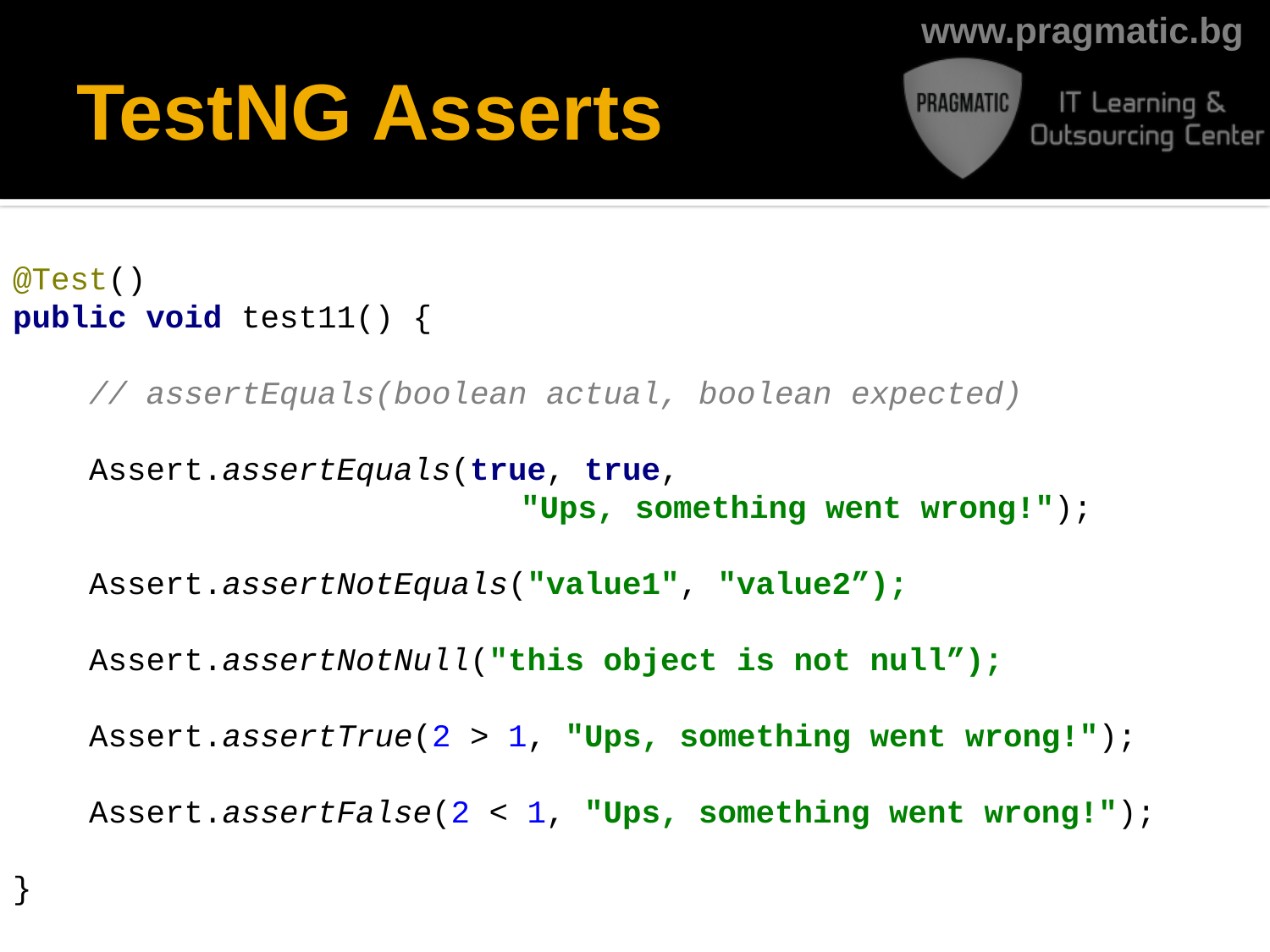

# TestNG Asserts
@Test()
public void test11() {
    // assertEquals(boolean actual, boolean expected)
    Assert.assertEquals(true, true,
				"Ups, something went wrong!");
    Assert.assertNotEquals("value1", "value2”);
    Assert.assertNotNull("this object is not null”);
    Assert.assertTrue(2 > 1, "Ups, something went wrong!");
    Assert.assertFalse(2 < 1, "Ups, something went wrong!");
}